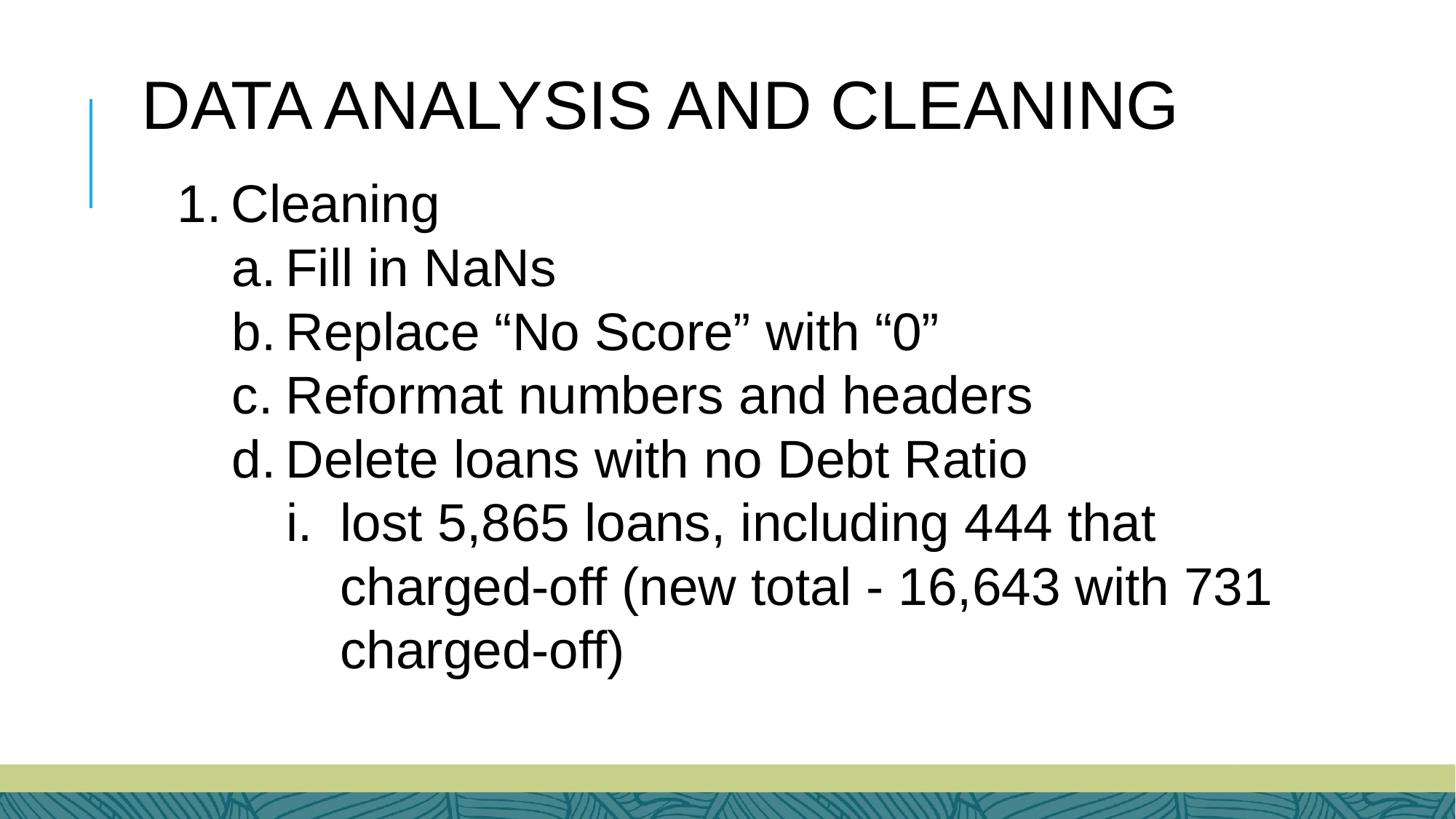

DATA ANALYSIS AND CLEANING
Cleaning
Fill in NaNs
Replace “No Score” with “0”
Reformat numbers and headers
Delete loans with no Debt Ratio
lost 5,865 loans, including 444 that charged-off (new total - 16,643 with 731 charged-off)